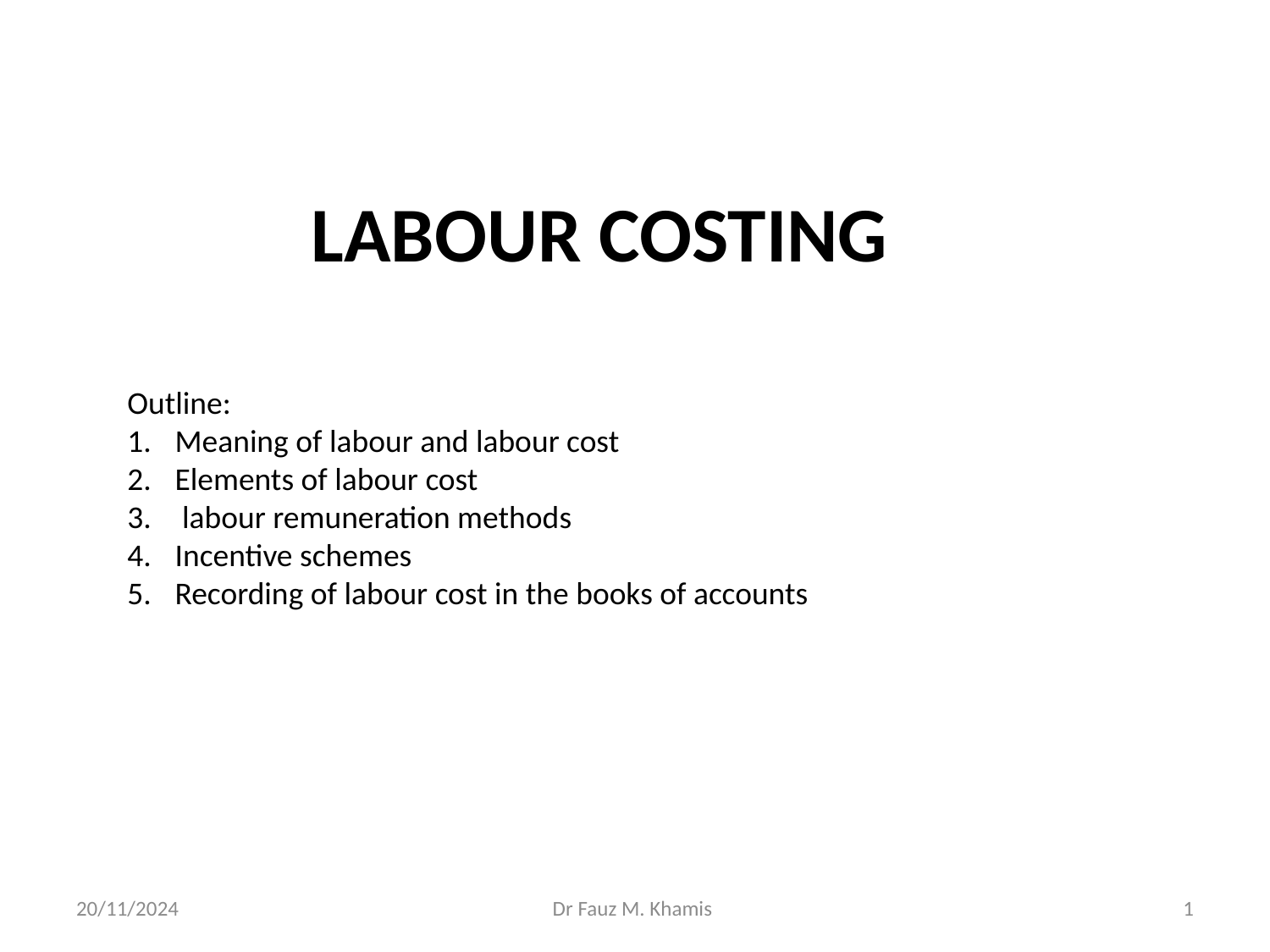

# LABOUR COSTING
Outline:
Meaning of labour and labour cost
Elements of labour cost
 labour remuneration methods
Incentive schemes
Recording of labour cost in the books of accounts

20/11/2024
Dr Fauz M. Khamis
1